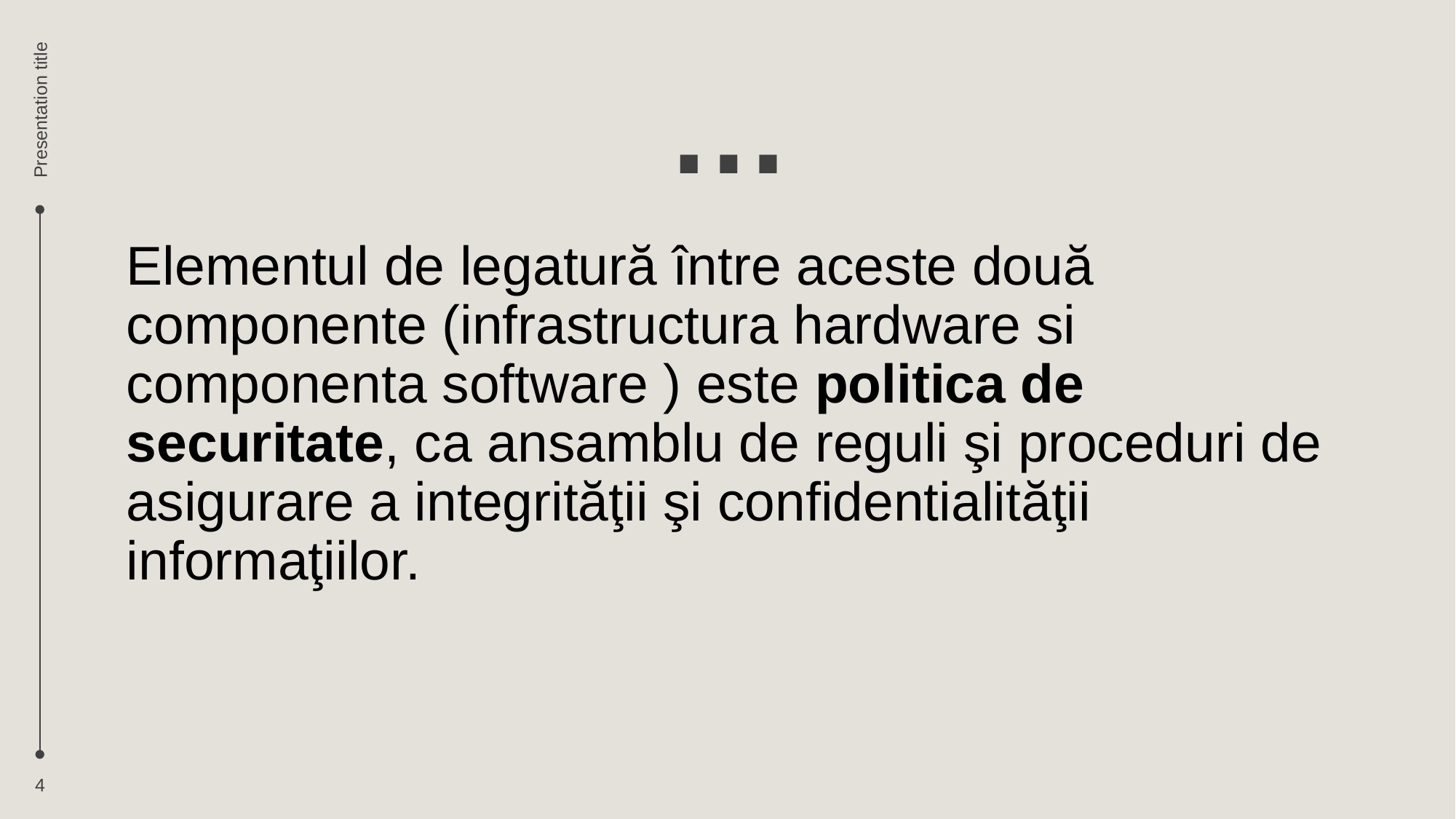

# …
Presentation title
Elementul de legatură între aceste două componente (infrastructura hardware si componenta software ) este politica de securitate, ca ansamblu de reguli şi proceduri de asigurare a integrităţii şi confidentialităţii informaţiilor.

4